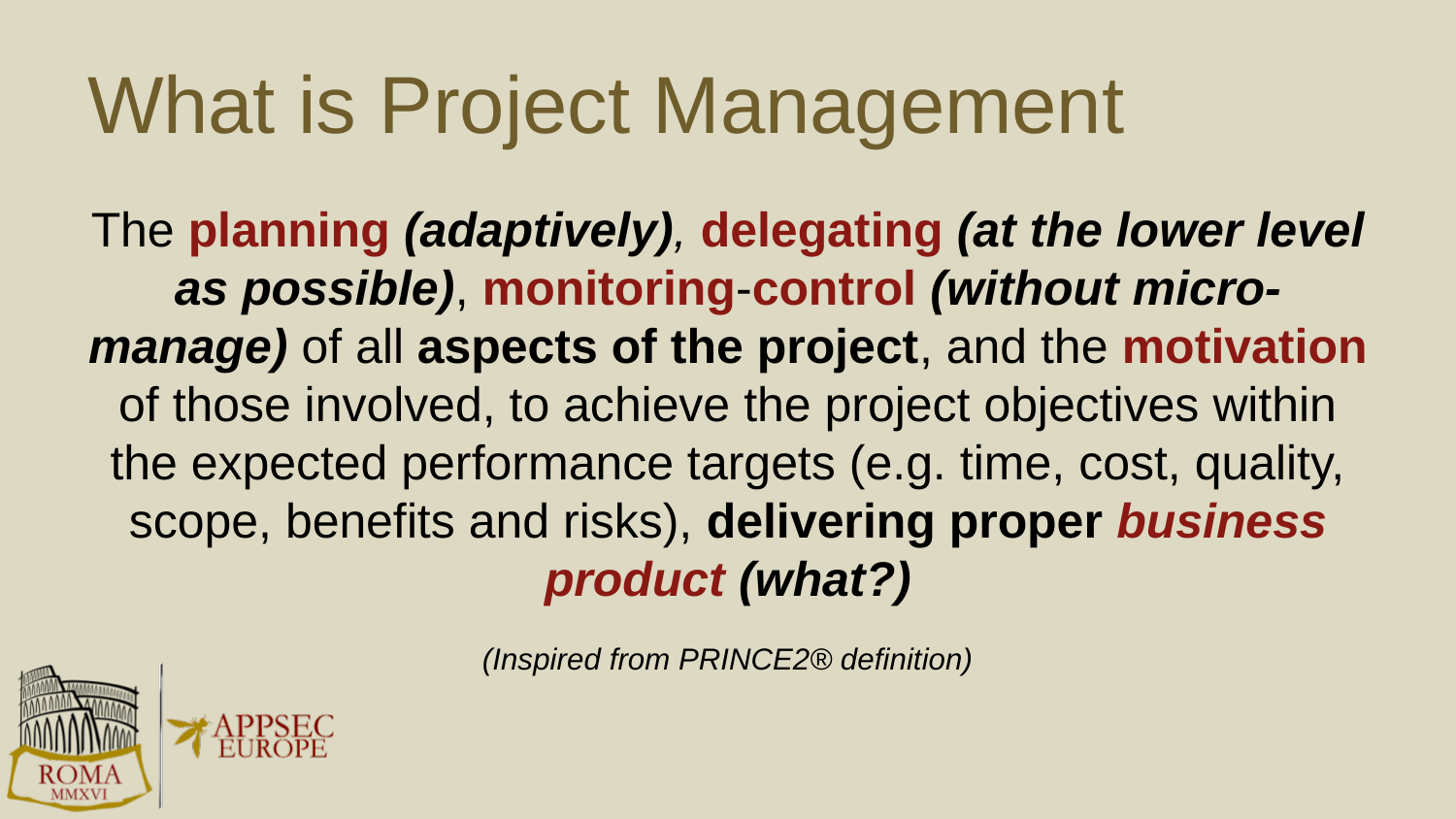

# What is Project Management
The planning (adaptively), delegating (at the lower level as possible), monitoring-control (without micro-manage) of all aspects of the project, and the motivation of those involved, to achieve the project objectives within the expected performance targets (e.g. time, cost, quality, scope, benefits and risks), delivering proper business product (what?)

(Inspired from PRINCE2® definition)